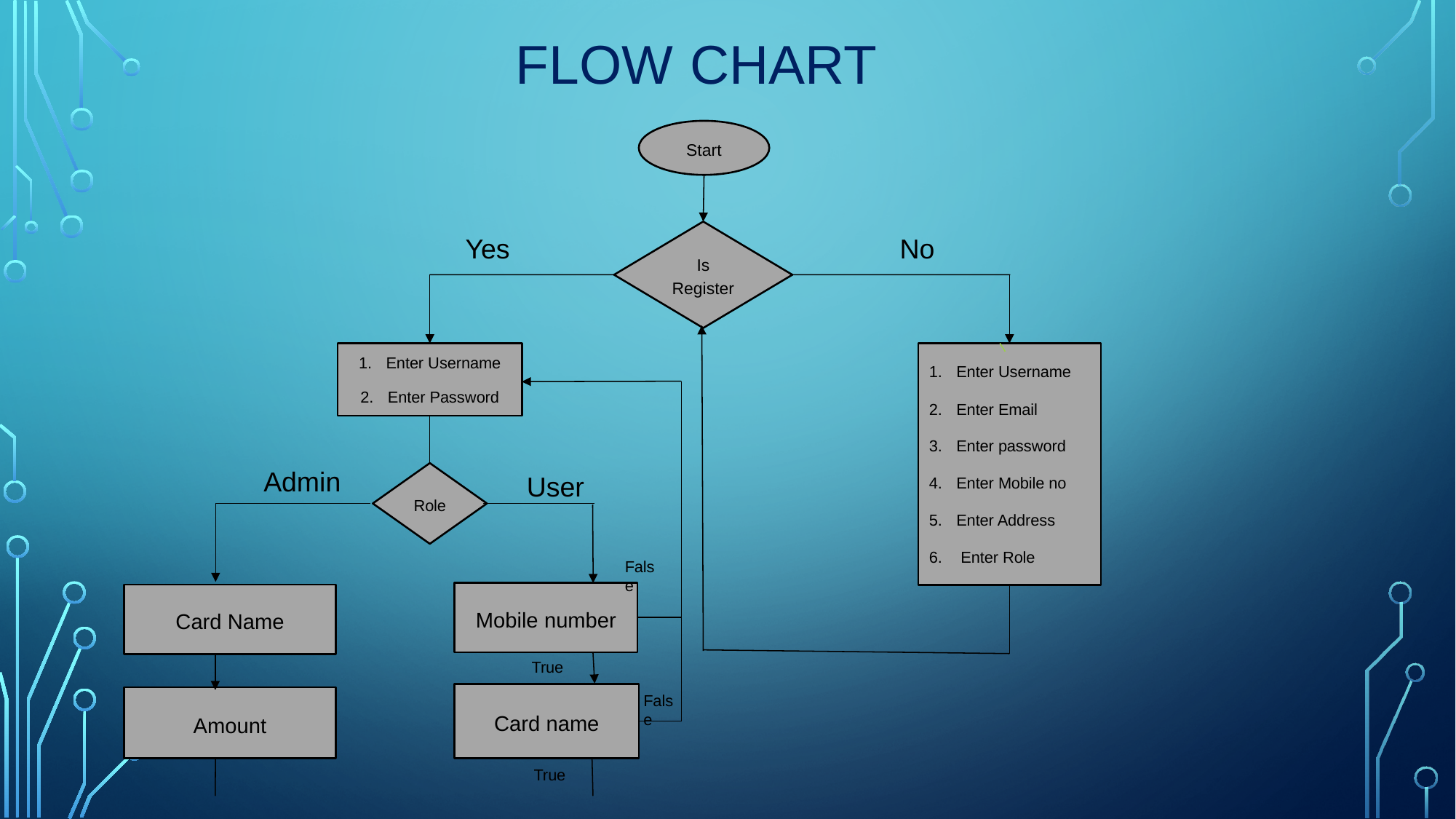

FLOW CHART
Start
Is Register
Yes
No
Enter Username
Enter Password

Enter Username
Enter Email
Enter password
Enter Mobile no
Enter Address
 Enter Role

Admin
Role
User
False
Mobile number
Card Name
True
Card name
False
Amount
True